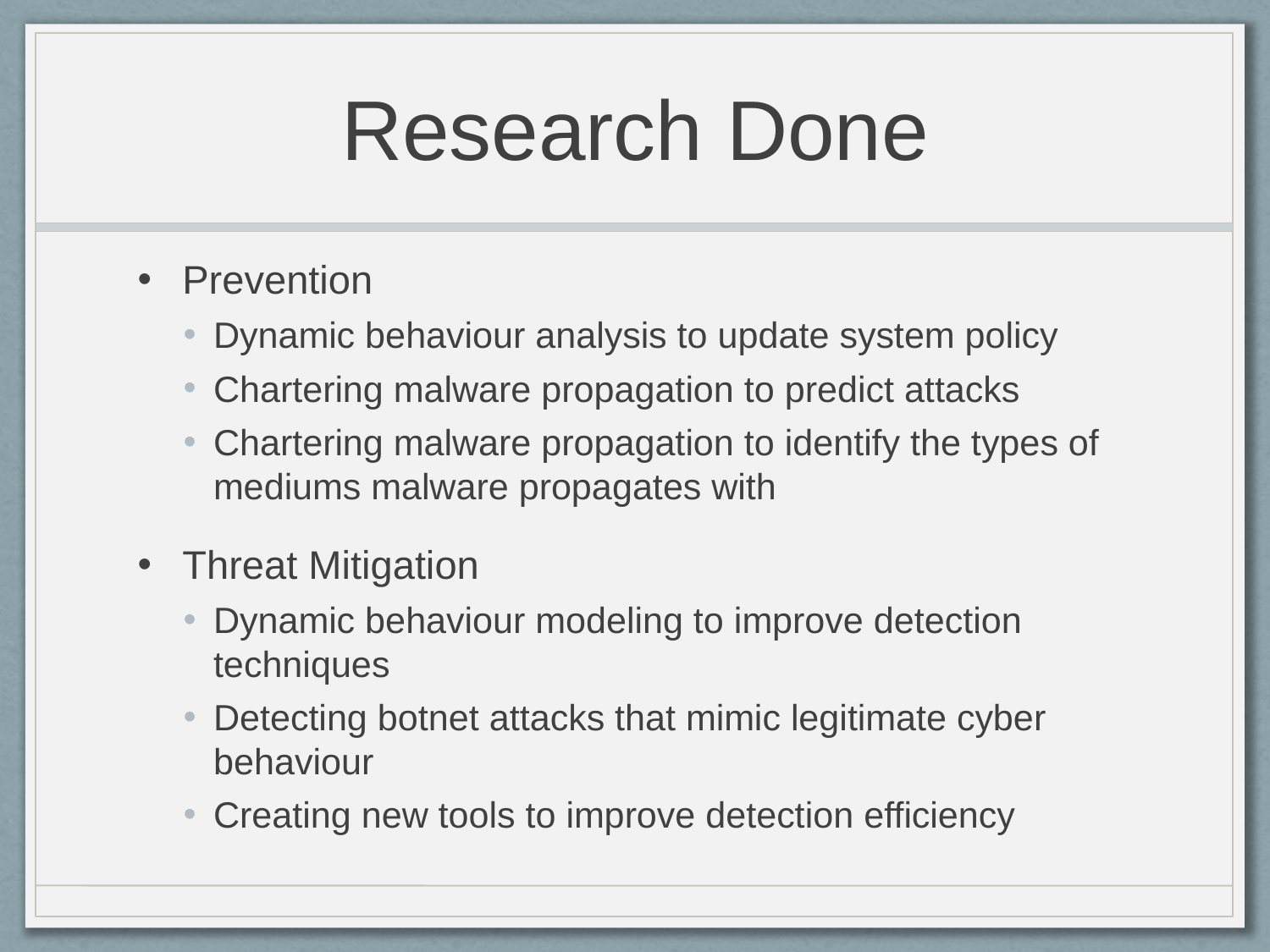

# Research Done
Prevention
Dynamic behaviour analysis to update system policy
Chartering malware propagation to predict attacks
Chartering malware propagation to identify the types of mediums malware propagates with
Threat Mitigation
Dynamic behaviour modeling to improve detection techniques
Detecting botnet attacks that mimic legitimate cyber behaviour
Creating new tools to improve detection efficiency